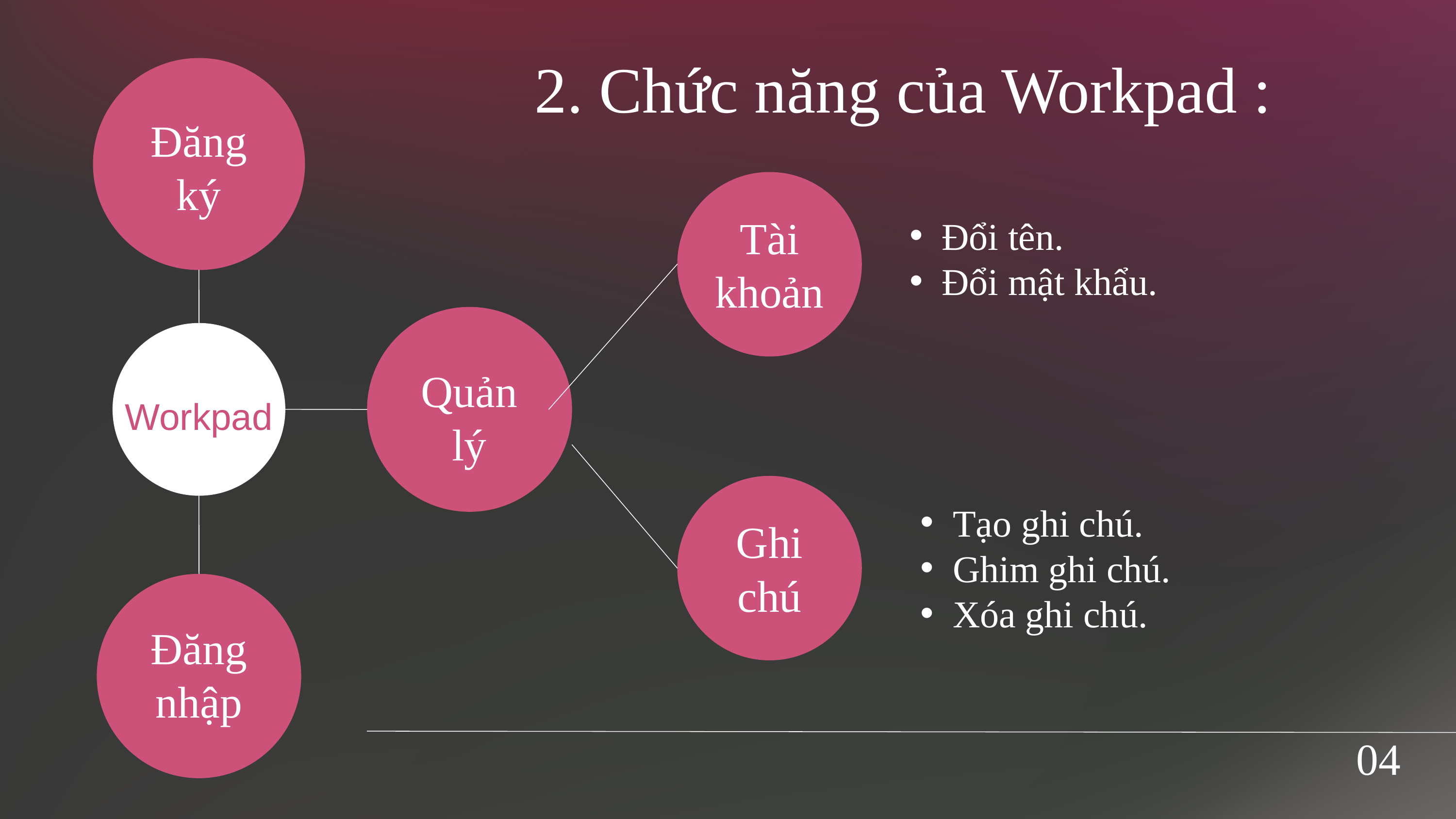

2. Chức năng của Workpad :

Đăng
ký

Tài khoản
Đổi tên.
Đổi mật khẩu.

Quản lý
Workpad

Tạo ghi chú.
Ghim ghi chú.
Xóa ghi chú.
Ghi chú

Đăng
nhập
04